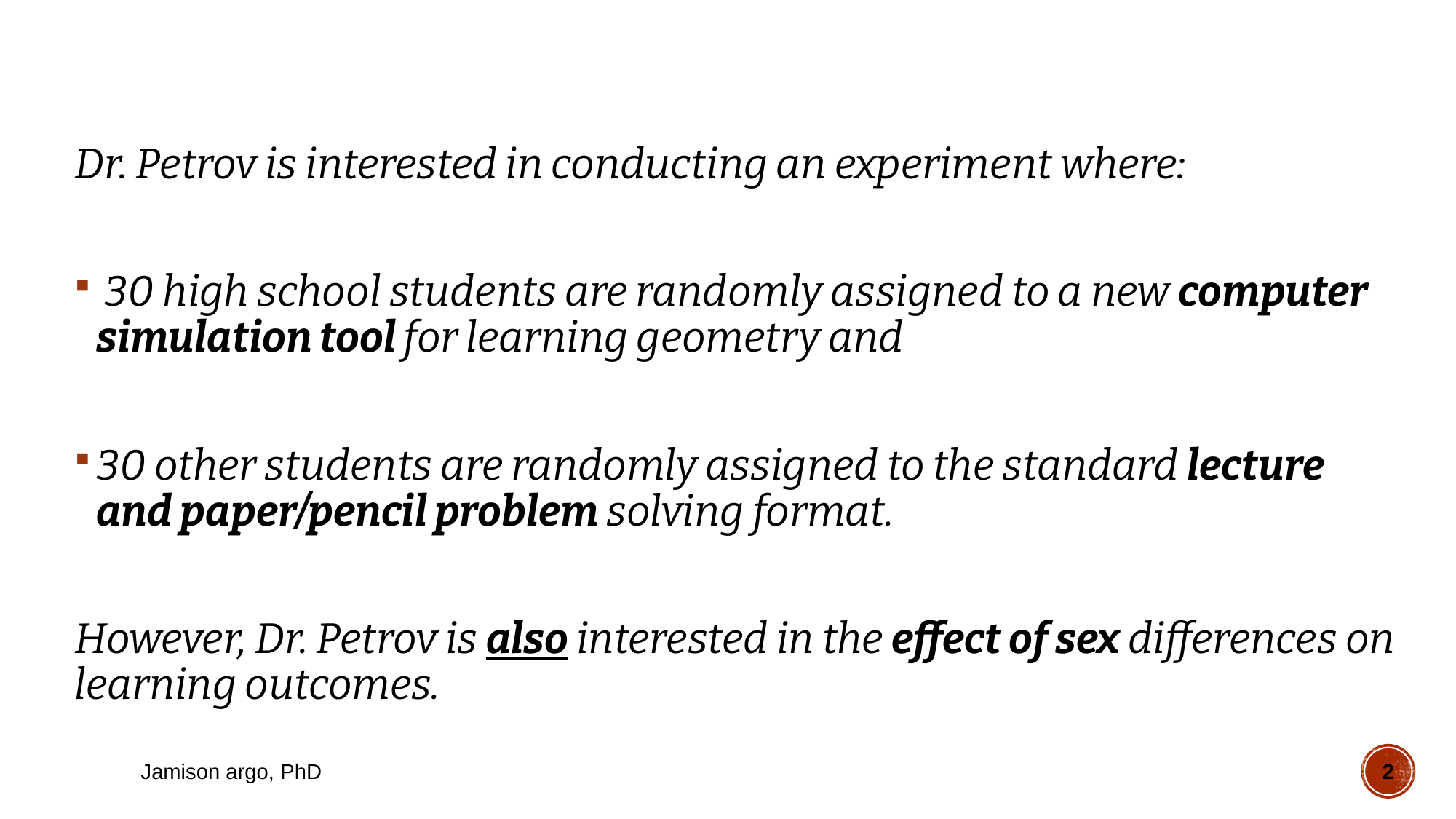

Dr. Petrov is interested in conducting an experiment where:

 30 high school students are randomly assigned to a new computer simulation tool for learning geometry and

30 other students are randomly assigned to the standard lecture and paper/pencil problem solving format.

However, Dr. Petrov is also interested in the effect of sex differences on learning outcomes.
Jamison argo, PhD
2